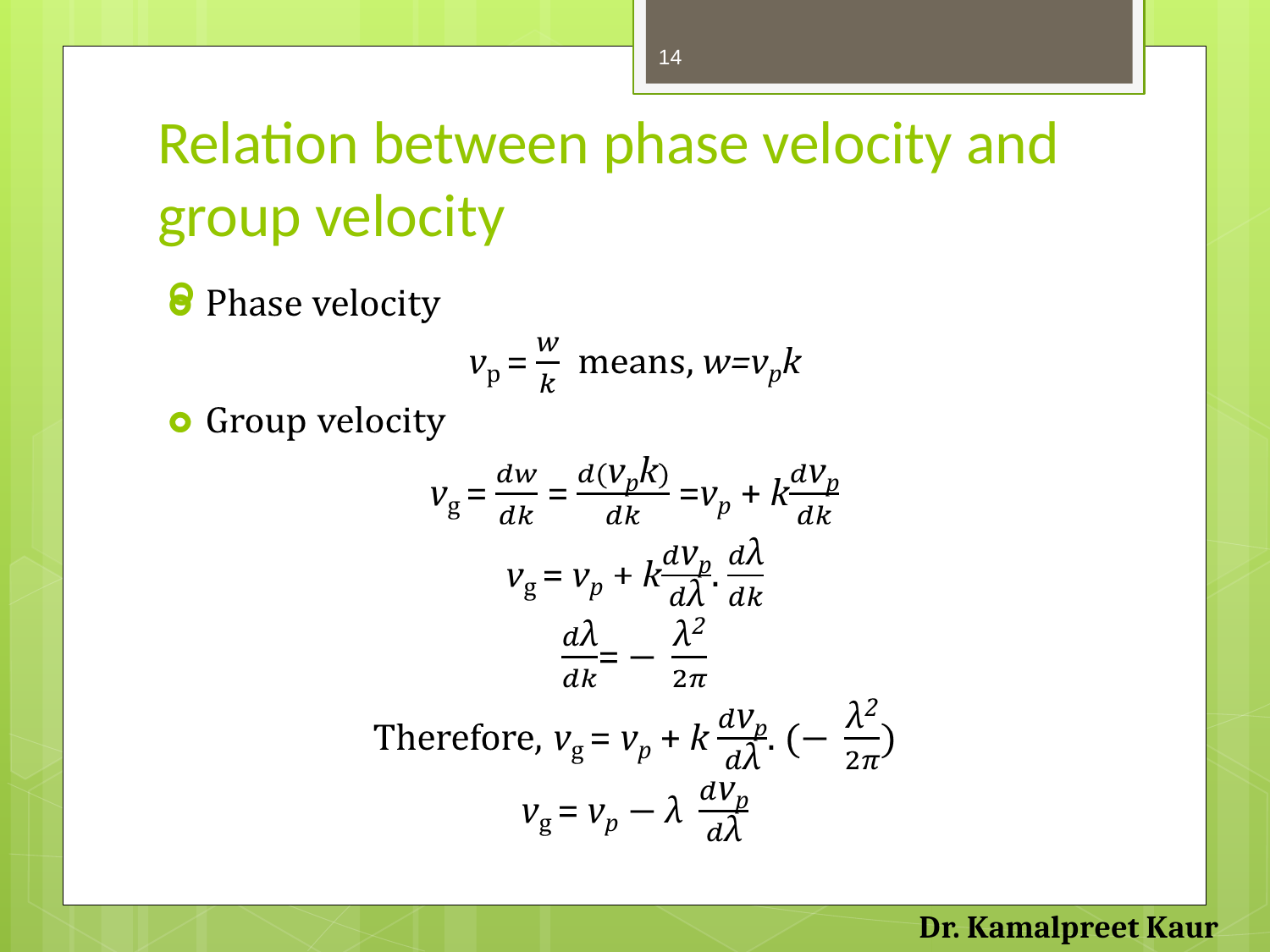

14
# Relation between phase velocity and group velocity

Dr. Kamalpreet Kaur